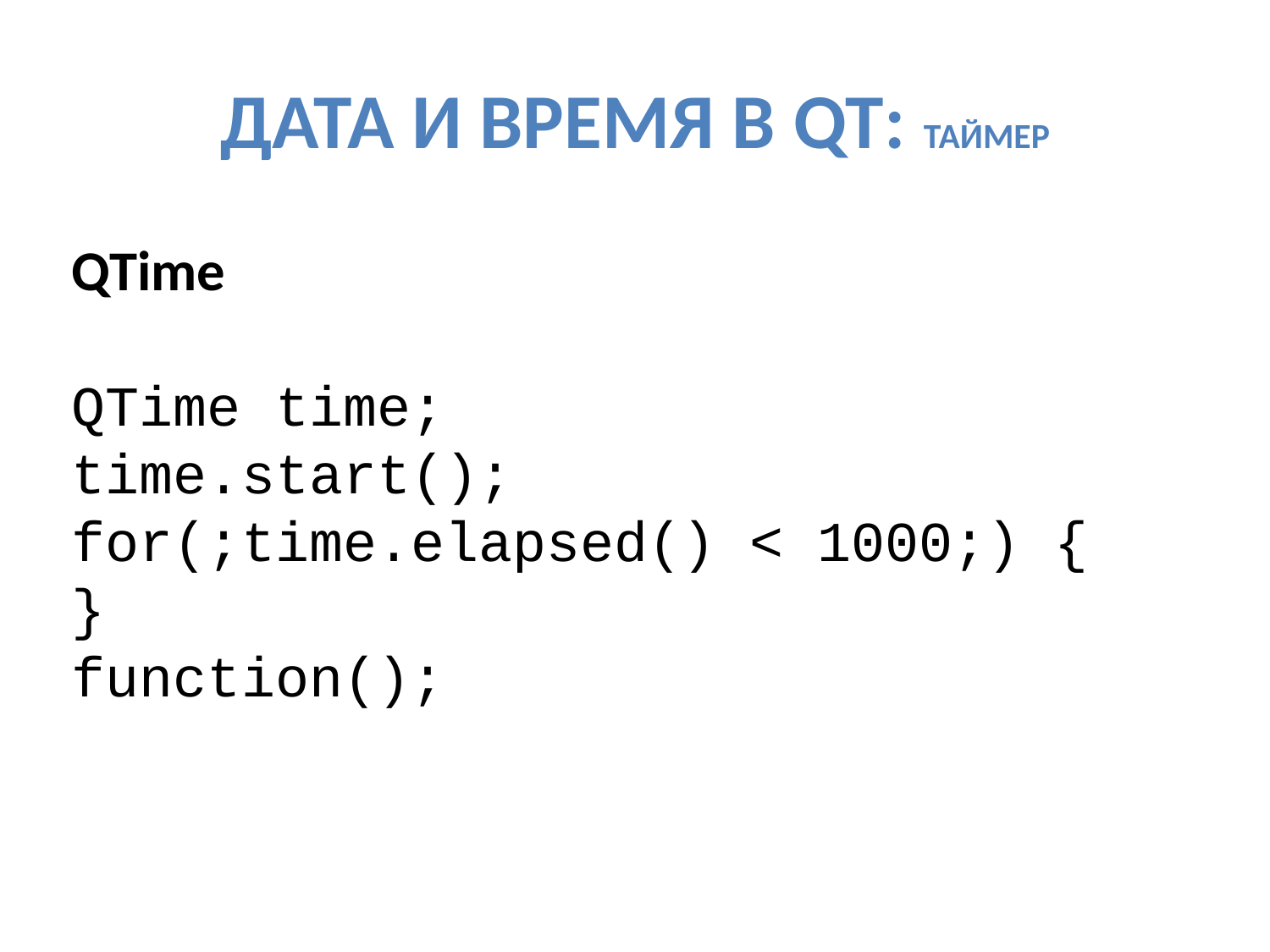

# Дата и время в Qt: таймер
QTime

QTime time;
time.start();
for(;time.elapsed() < 1000;) {
}
function();